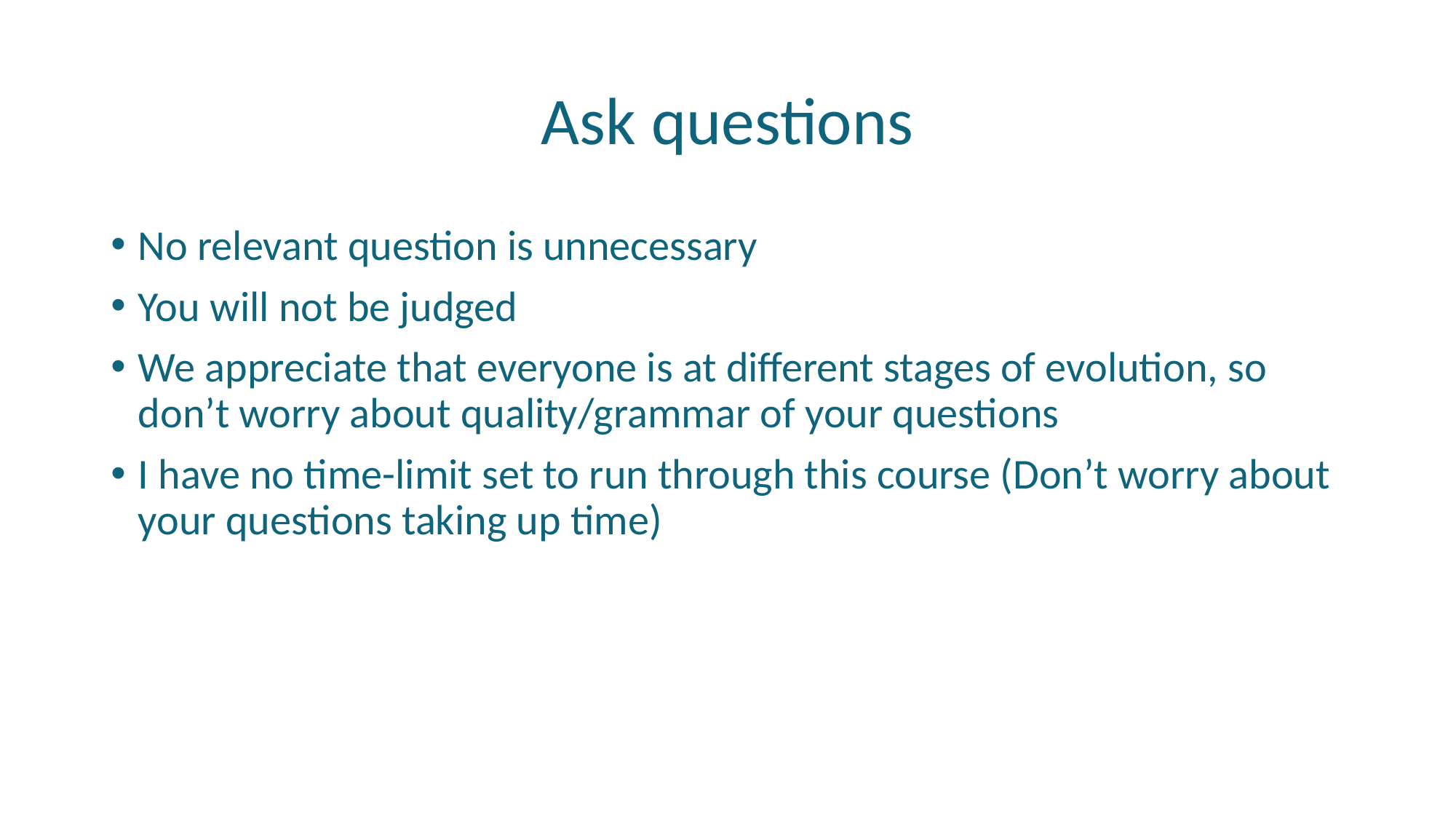

# Ask questions
No relevant question is unnecessary
You will not be judged
We appreciate that everyone is at different stages of evolution, so don’t worry about quality/grammar of your questions
I have no time-limit set to run through this course (Don’t worry about your questions taking up time)